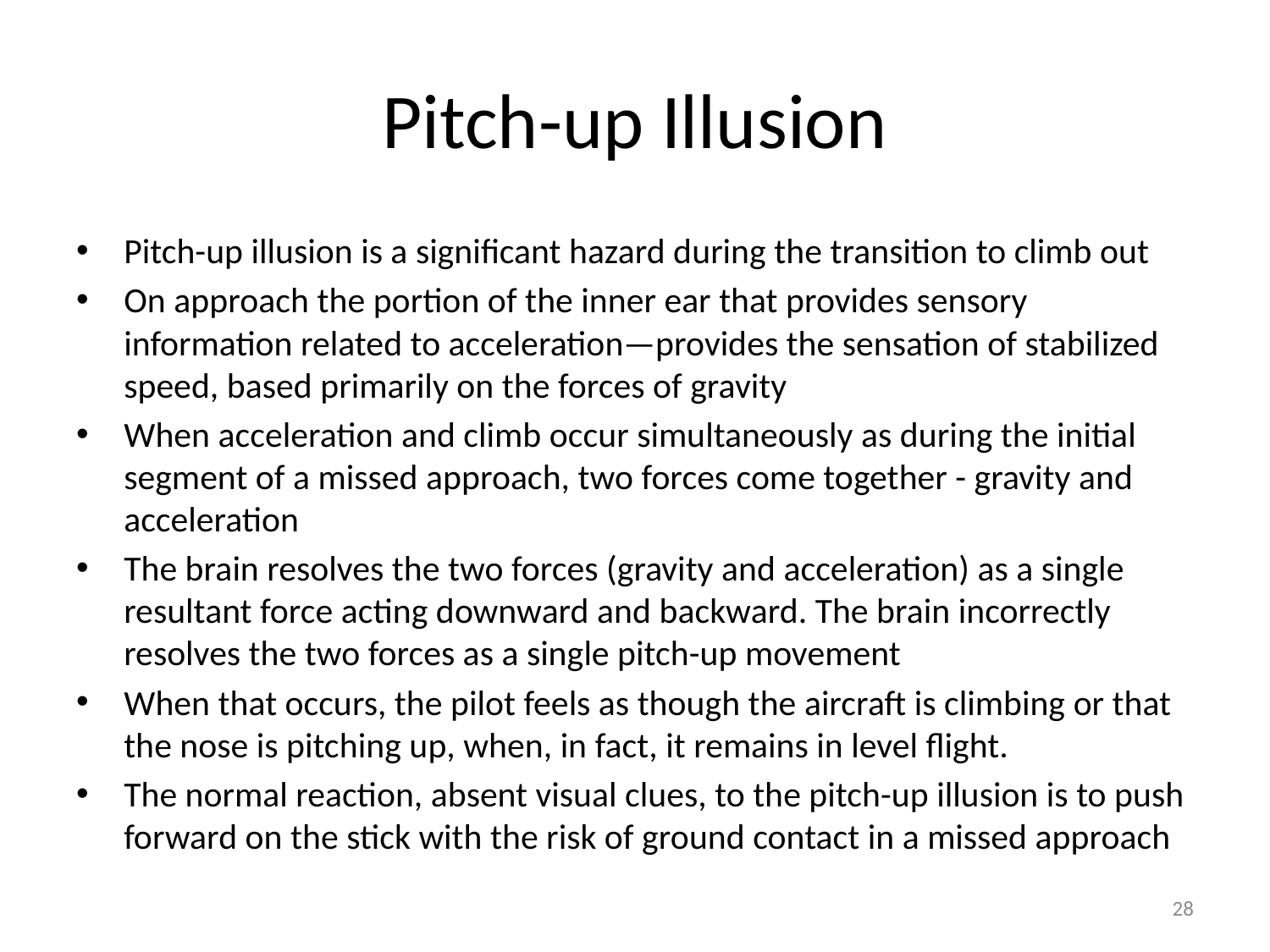

# Pitch-up Illusion
Pitch-up illusion is a significant hazard during the transition to climb out
On approach the portion of the inner ear that provides sensory information related to acceleration—provides the sensation of stabilized speed, based primarily on the forces of gravity
When acceleration and climb occur simultaneously as during the initial segment of a missed approach, two forces come together - gravity and acceleration
The brain resolves the two forces (gravity and acceleration) as a single resultant force acting downward and backward. The brain incorrectly resolves the two forces as a single pitch-up movement
When that occurs, the pilot feels as though the aircraft is climbing or that the nose is pitching up, when, in fact, it remains in level flight.
The normal reaction, absent visual clues, to the pitch-up illusion is to push forward on the stick with the risk of ground contact in a missed approach
28